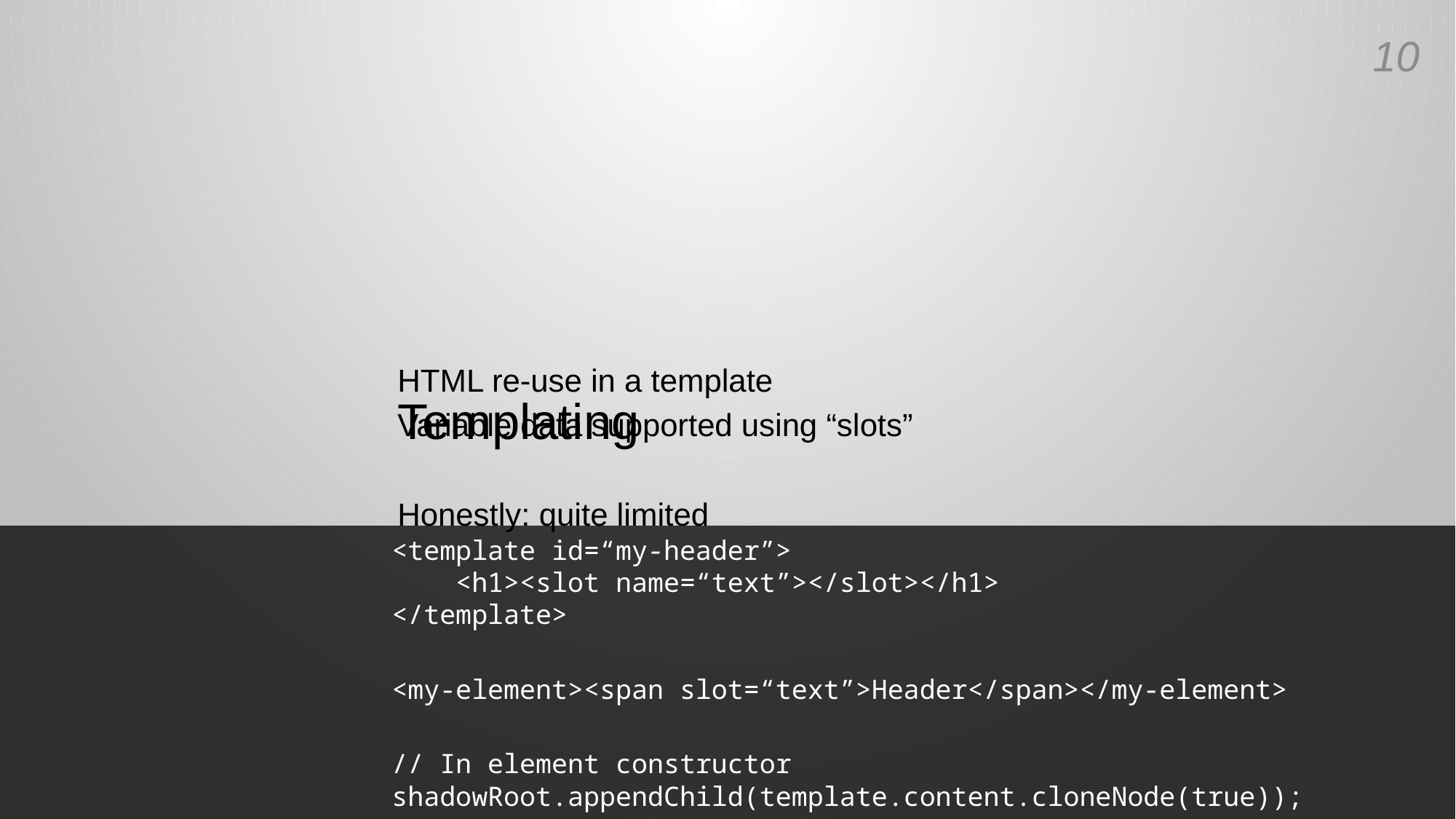

10
# Templating
HTML re-use in a template
Variable data supported using “slots”

Honestly: quite limited
<template id=“my-header”>
    <h1><slot name=“text”></slot></h1>
</template>

<my-element><span slot=“text”>Header</span></my-element>

// In element constructor
shadowRoot.appendChild(template.content.cloneNode(true));